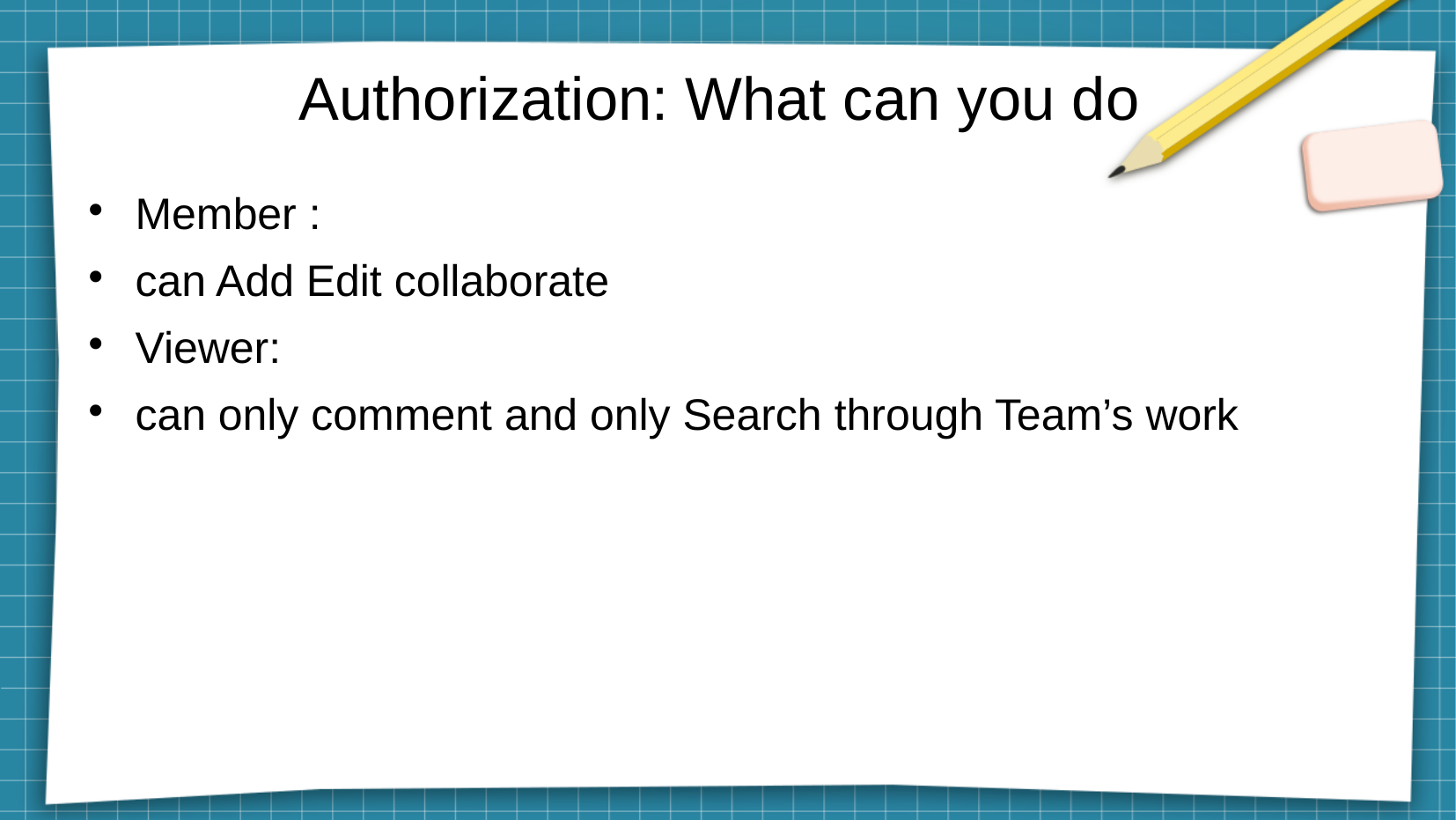

# Authorization: What can you do
Member :
can Add Edit collaborate
Viewer:
can only comment and only Search through Team’s work